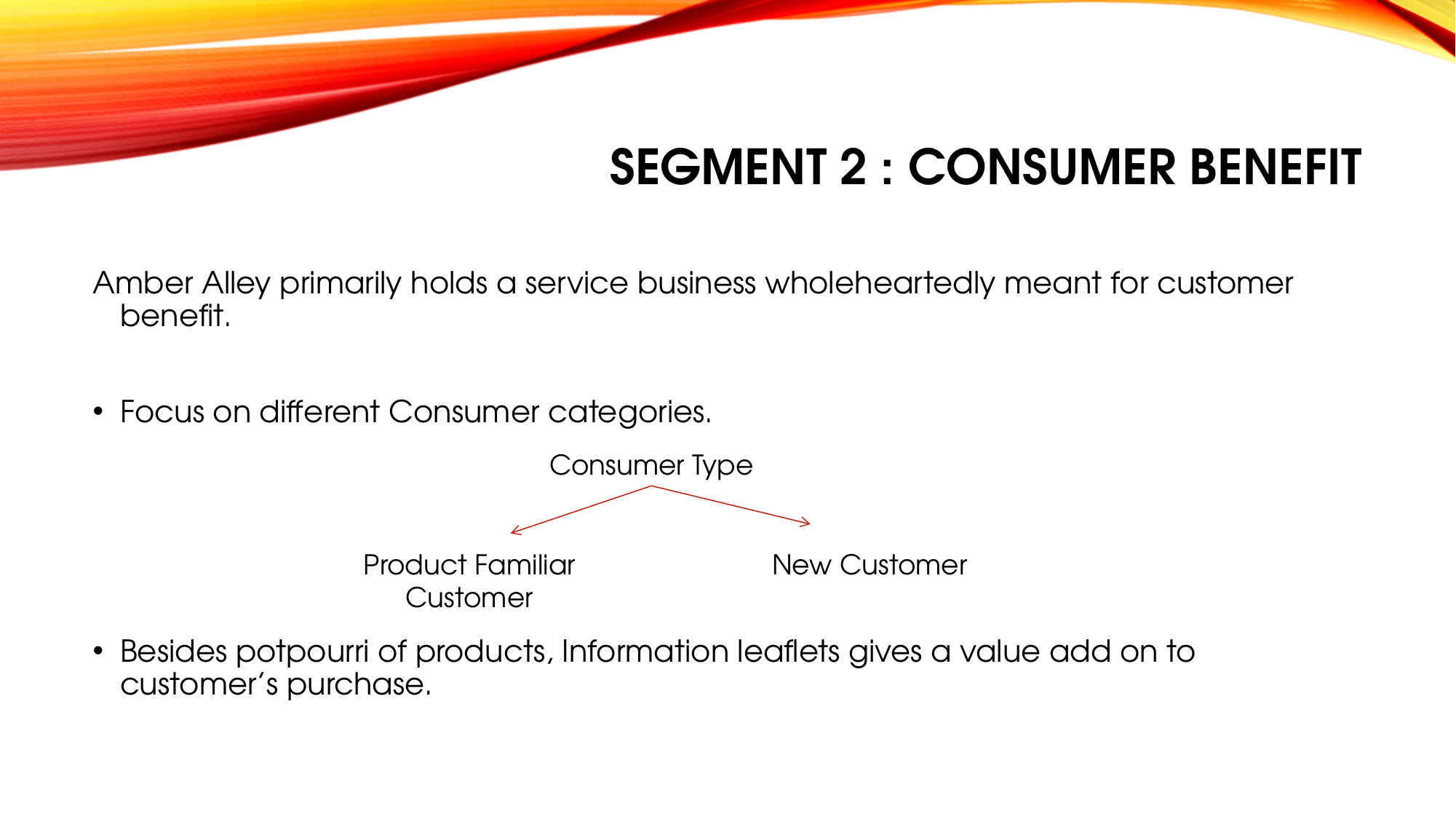

# Segment 2 : Consumer Benefit
Amber Alley primarily holds a service business wholeheartedly meant for customer benefit.

Focus on different Consumer categories.

Besides potpourri of products, Information leaflets gives a value add on to customer’s purchase.

Consumer Type
Product Familiar Customer
New Customer